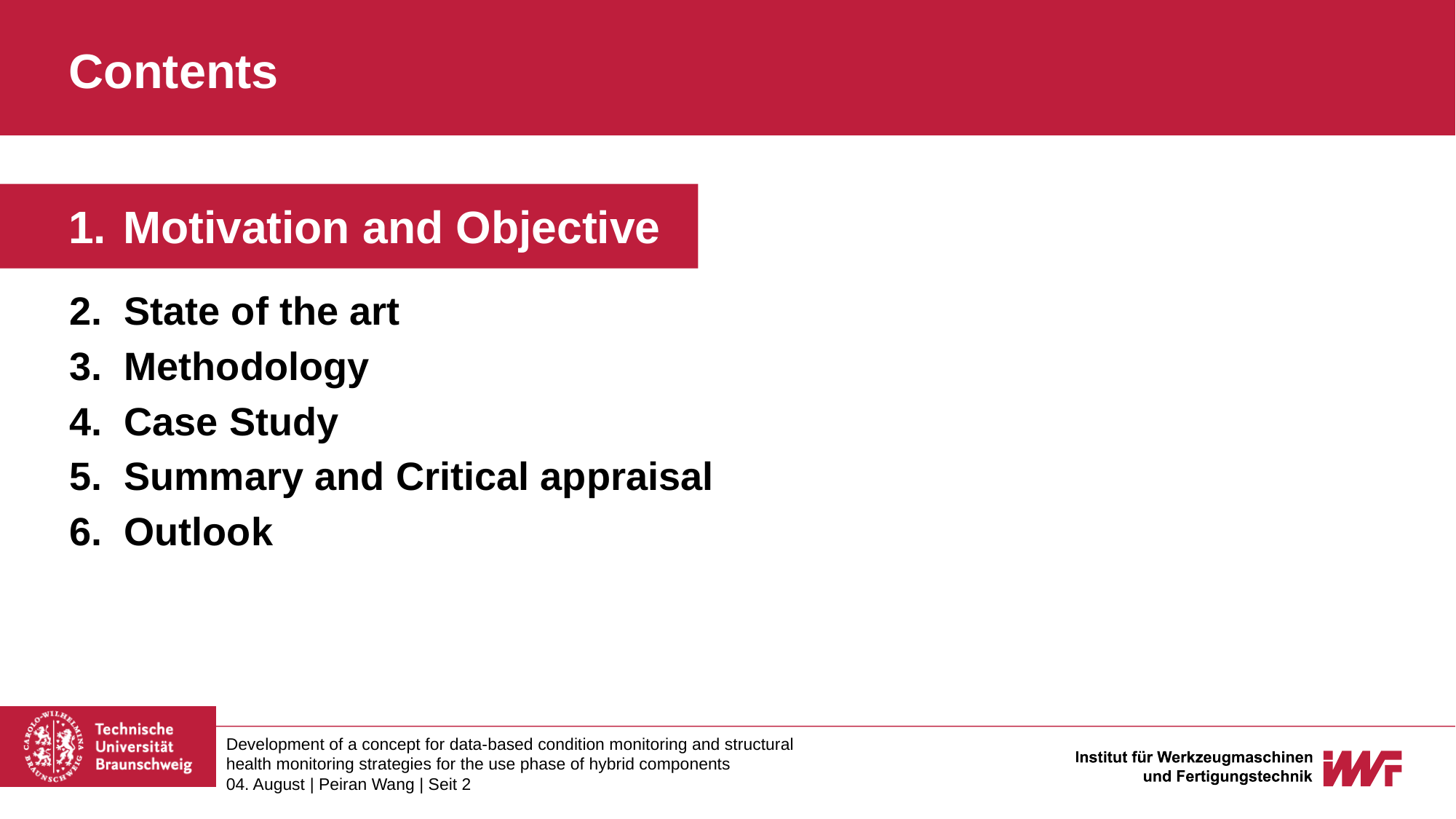

# Contents

Motivation and Objective

State of the art
Methodology
Case Study
Summary and Critical appraisal
Outlook

Development of a concept for data-based condition monitoring and structural health monitoring strategies for the use phase of hybrid components
04. August | Peiran Wang | Seit 2